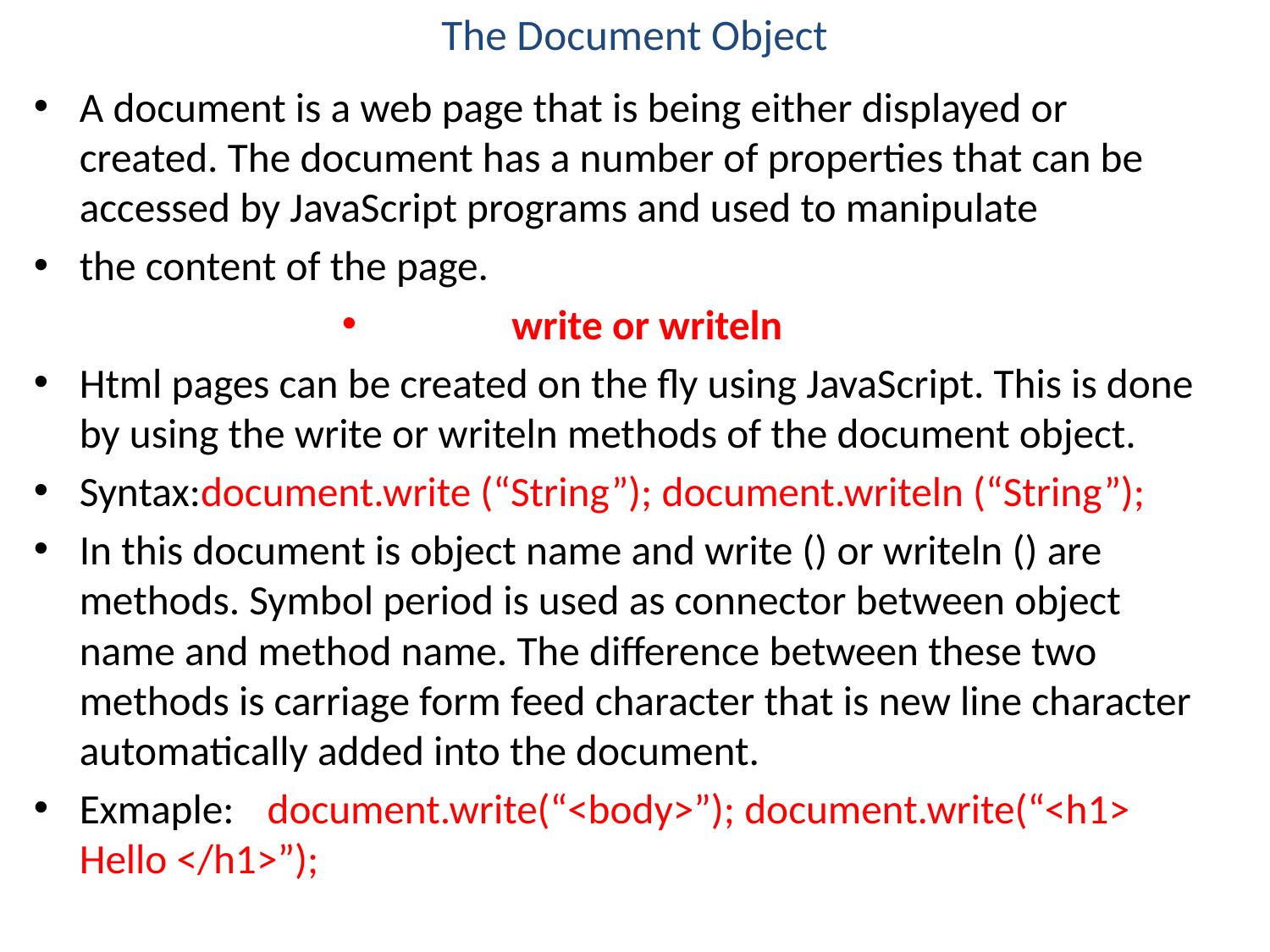

# The Document Object
A document is a web page that is being either displayed or created. The document has a number of properties that can be accessed by JavaScript programs and used to manipulate
the content of the page.
write or writeln
Html pages can be created on the fly using JavaScript. This is done by using the write or writeln methods of the document object.
Syntax:document.write (“String”); document.writeln (“String”);
In this document is object name and write () or writeln () are methods. Symbol period is used as connector between object name and method name. The difference between these two methods is carriage form feed character that is new line character automatically added into the document.
Exmaple:	document.write(“<body>”); document.write(“<h1> Hello </h1>”);